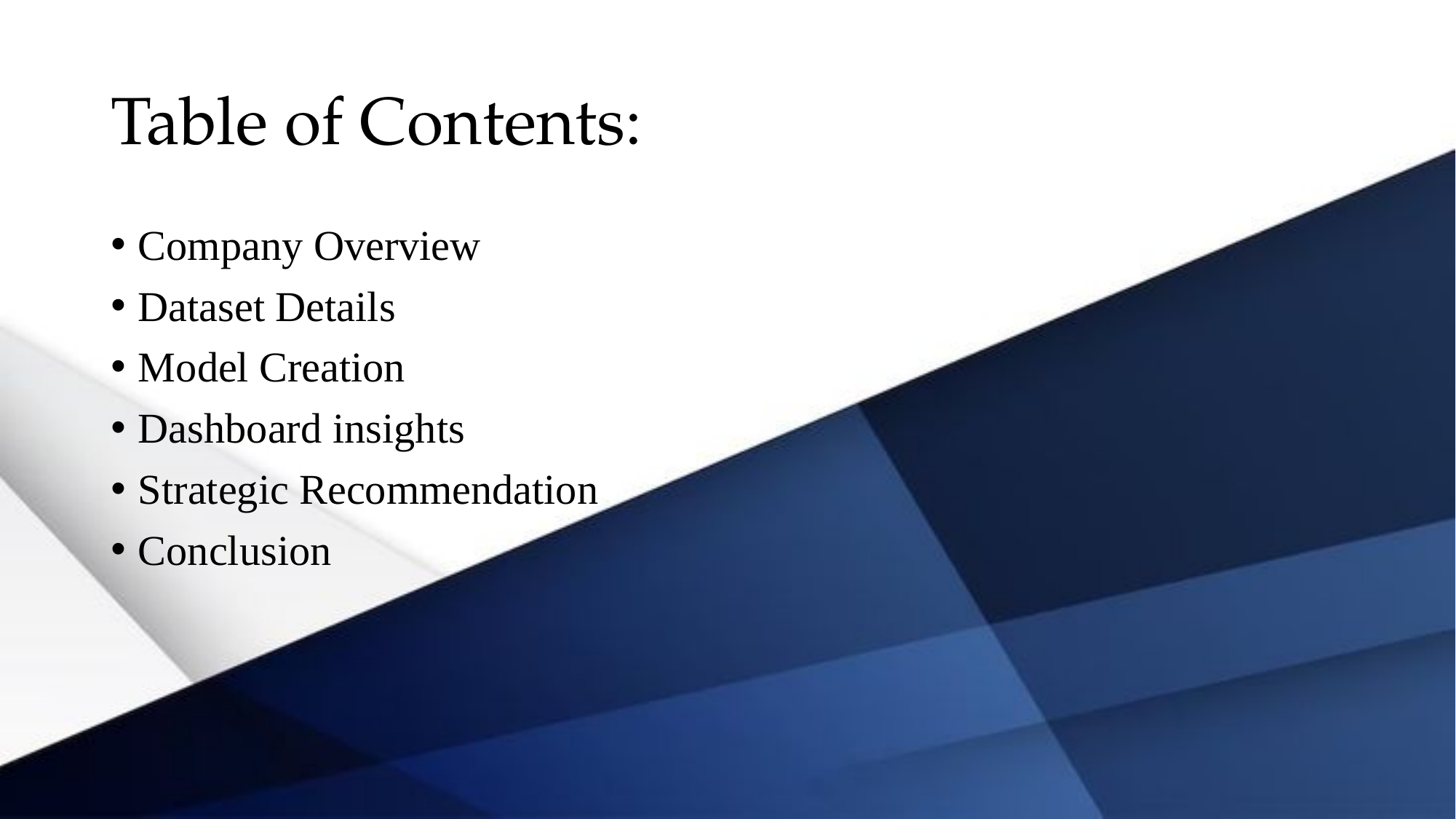

# Table of Contents:
Company Overview
Dataset Details
Model Creation
Dashboard insights
Strategic Recommendation
Conclusion